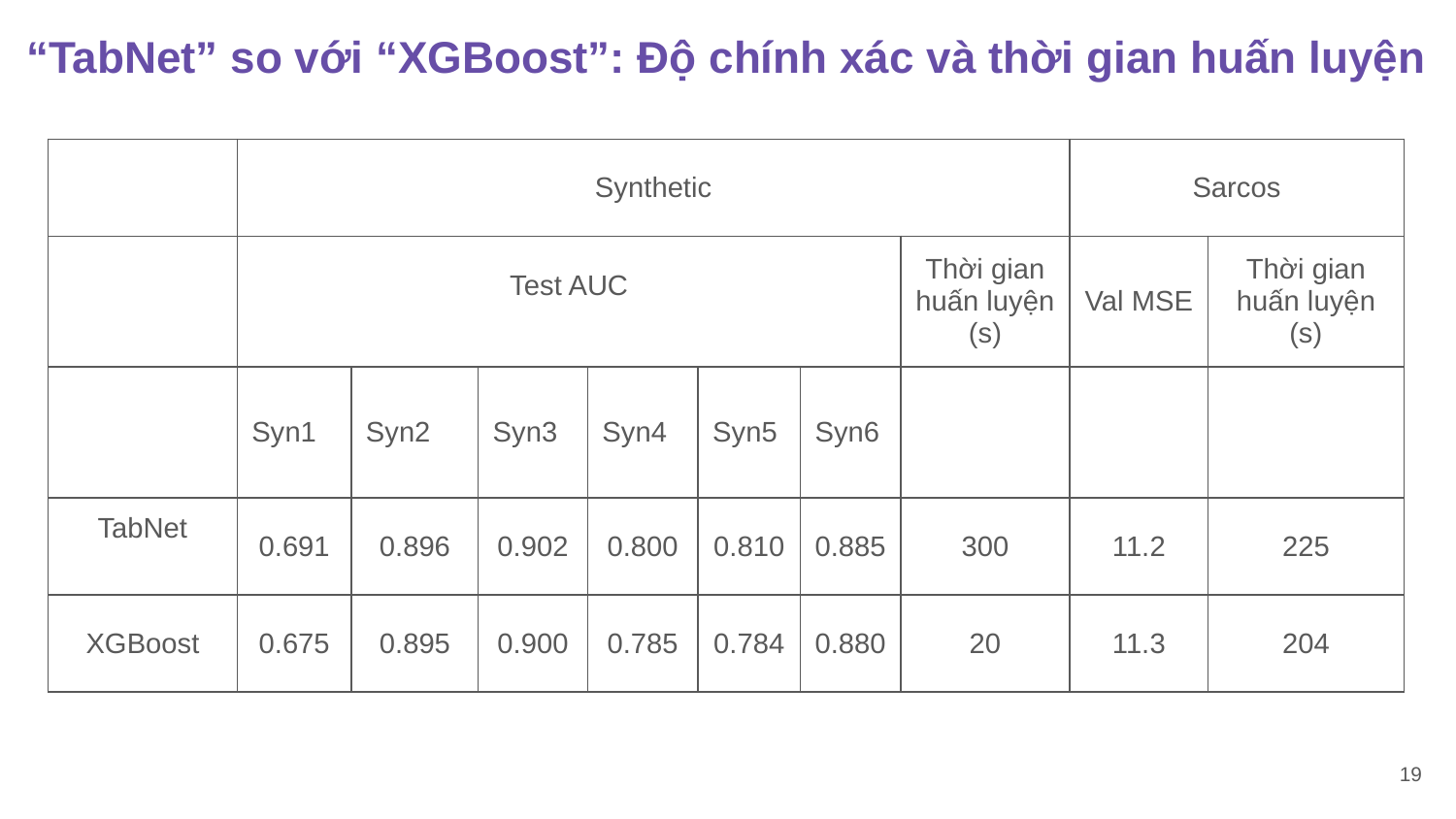

# “TabNet” so với “XGBoost”: Độ chính xác và thời gian huấn luyện

|  | Synthetic |  |  |  |  |  |  | Sarcos |  |
| --- | --- | --- | --- | --- | --- | --- | --- | --- | --- |
|  | Test AUC |  |  |  |  |  | Thời gian huấn luyện (s) | Val MSE | Thời gian huấn luyện (s) |
|  | Syn1 | Syn2 | Syn3 | Syn4 | Syn5 | Syn6 |  |  |  |
| TabNet | 0.691 | 0.896 | 0.902 | 0.800 | 0.810 | 0.885 | 300 | 11.2 | 225 |
| XGBoost | 0.675 | 0.895 | 0.900 | 0.785 | 0.784 | 0.880 | 20 | 11.3 | 204 |

19